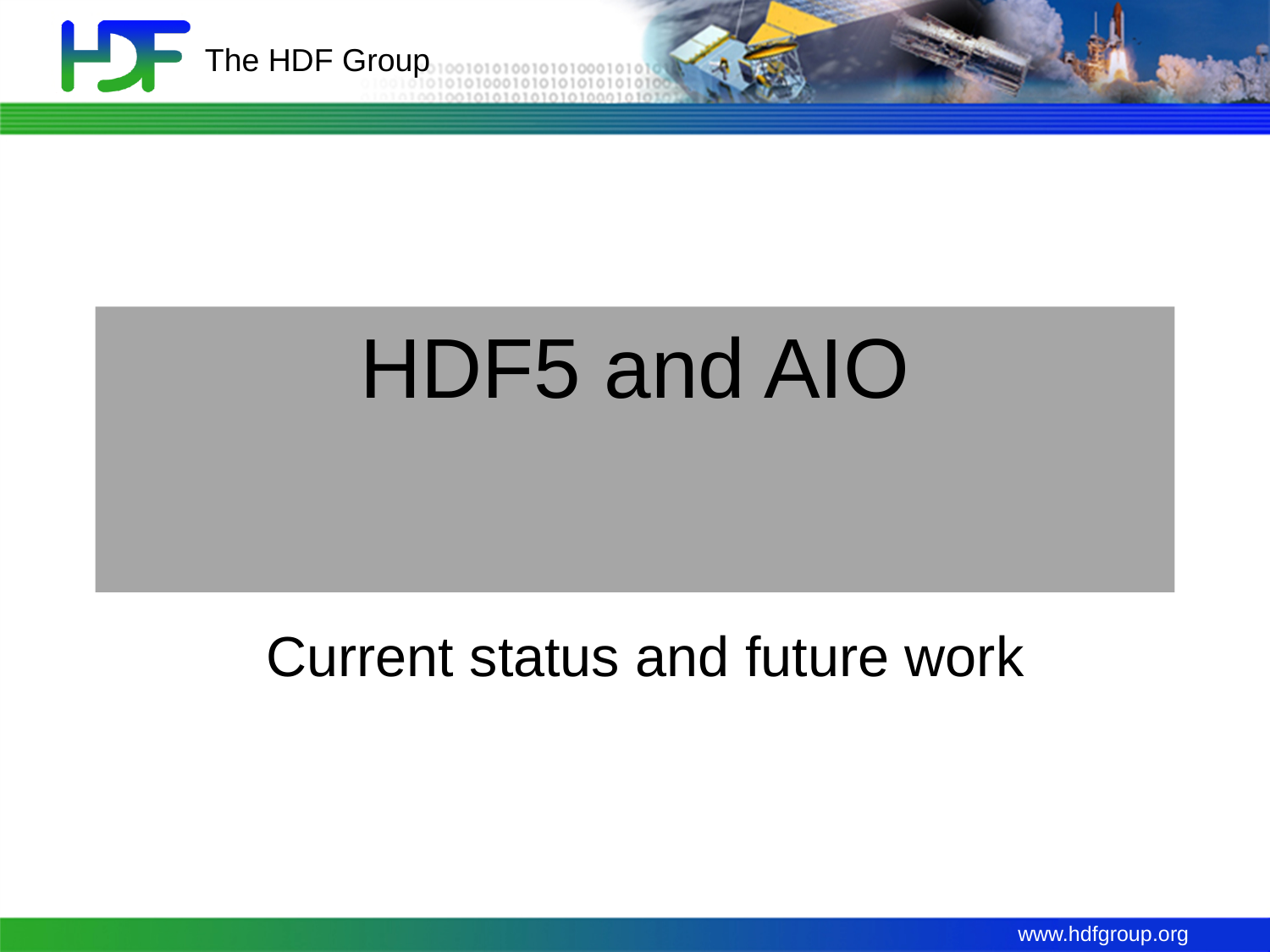

# HDF5 and AIO
Current status and future work